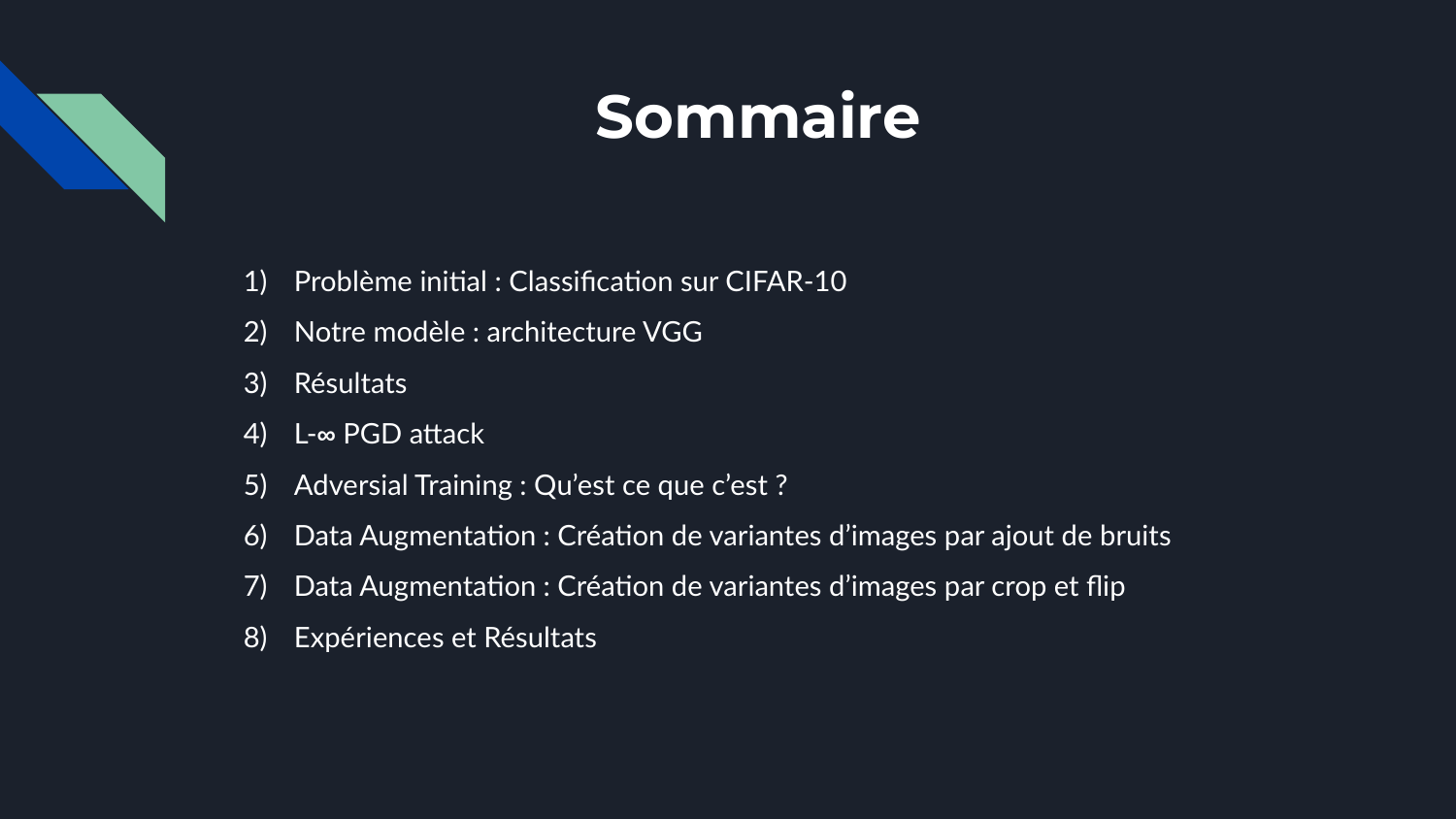

# Sommaire
Problème initial : Classification sur CIFAR-10
Notre modèle : architecture VGG
Résultats
L-∞ PGD attack
Adversial Training : Qu’est ce que c’est ?
Data Augmentation : Création de variantes d’images par ajout de bruits
Data Augmentation : Création de variantes d’images par crop et flip
Expériences et Résultats